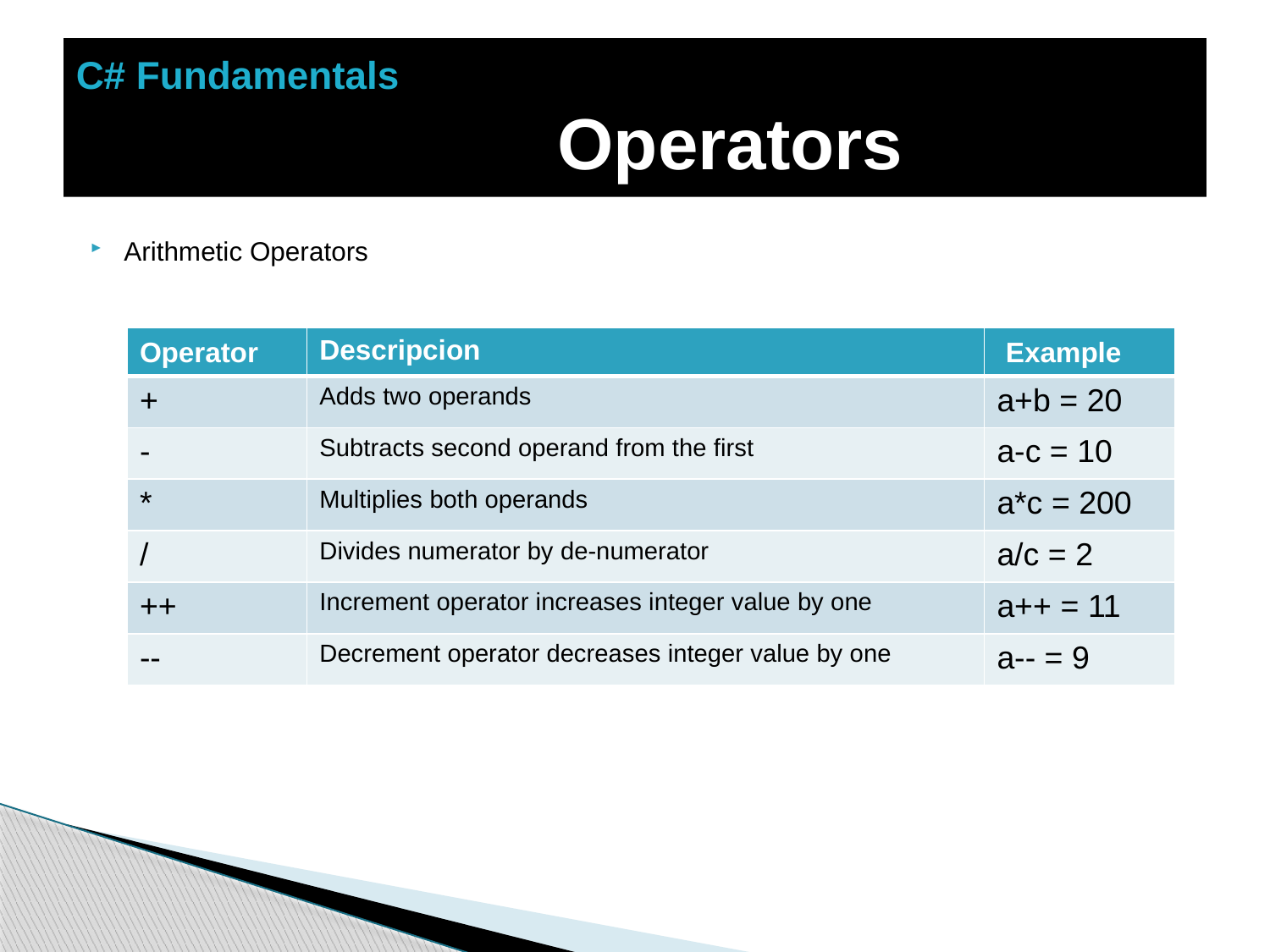

# C# Fundamentals Operators

Arithmetic Operators

| Operator | Descripcion | Example |
| --- | --- | --- |
| + | Adds two operands | a+b = 20 |
| - | Subtracts second operand from the first | a-c = 10 |
| \* | Multiplies both operands | a\*c = 200 |
| / | Divides numerator by de-numerator | a/c = 2 |
| ++ | Increment operator increases integer value by one | a++ = 11 |
| -- | Decrement operator decreases integer value by one | a-- = 9 |